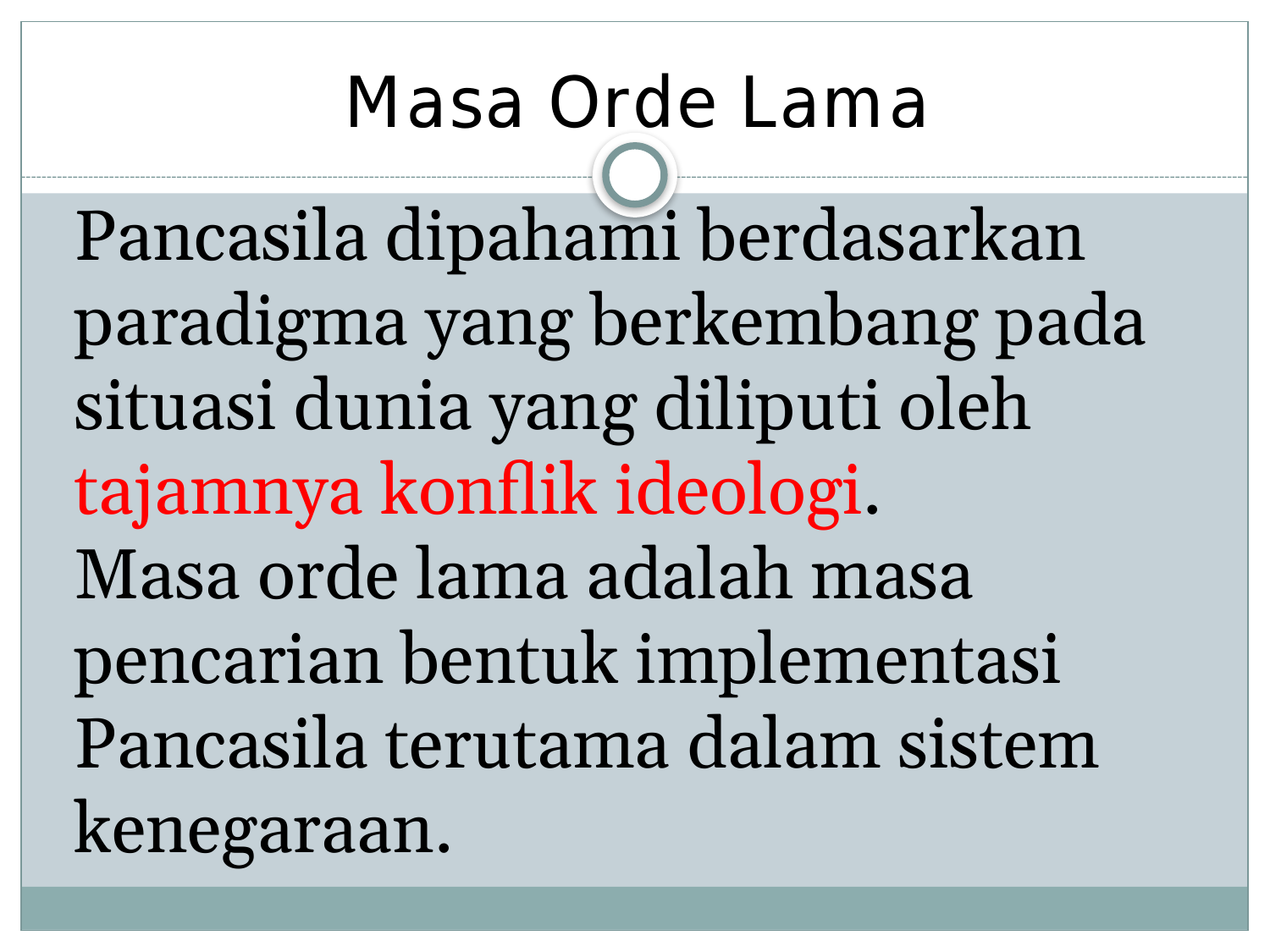

Masa Orde Lama
# Pancasila dipahami berdasarkan paradigma yang berkembang pada situasi dunia yang diliputi oleh tajamnya konflik ideologi. Masa orde lama adalah masa pencarian bentuk implementasi Pancasila terutama dalam sistem kenegaraan.